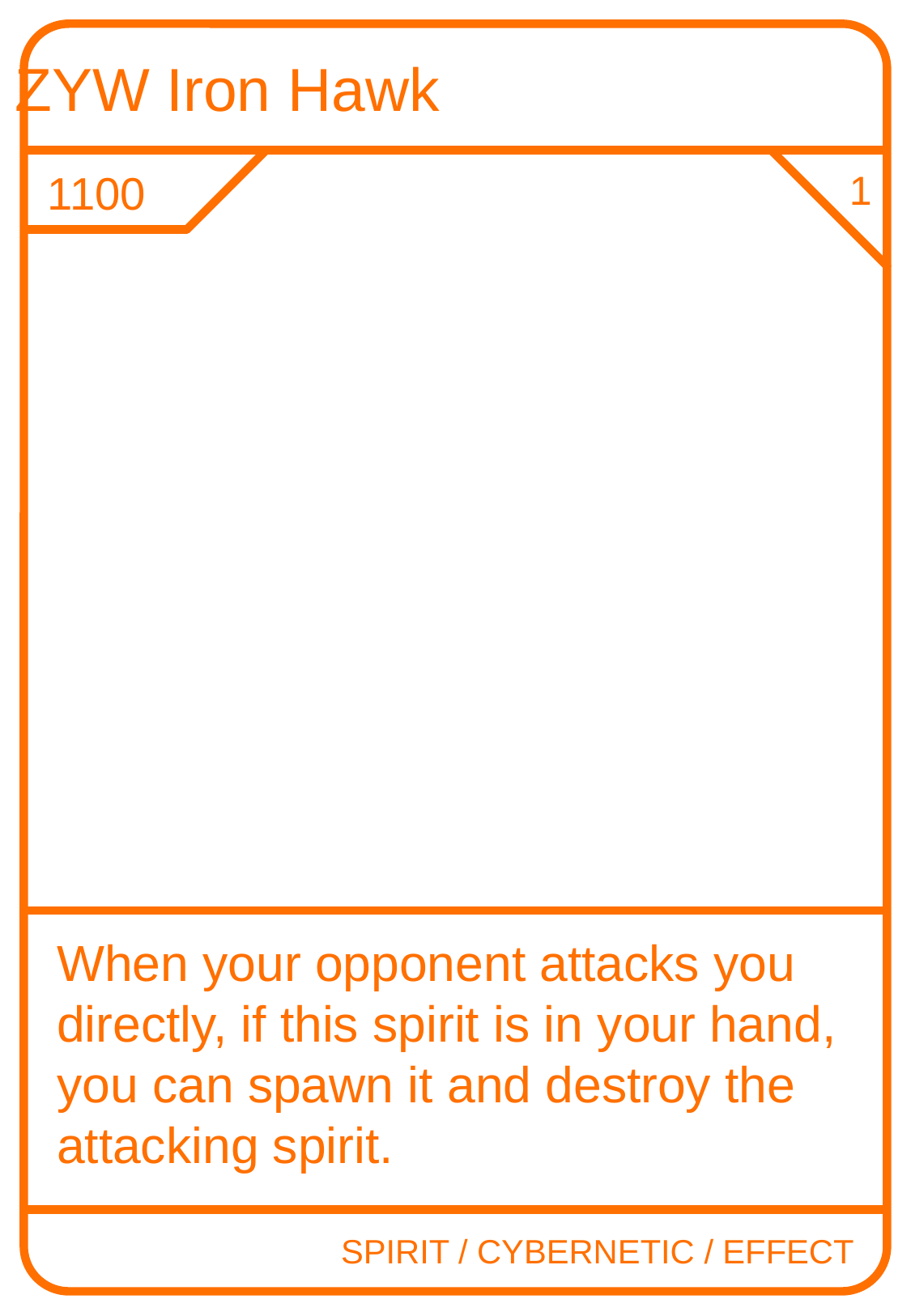

ZYW Iron Hawk
1100
1
When your opponent attacks you directly, if this spirit is in your hand, you can spawn it and destroy the attacking spirit.
SPIRIT / CYBERNETIC / EFFECT